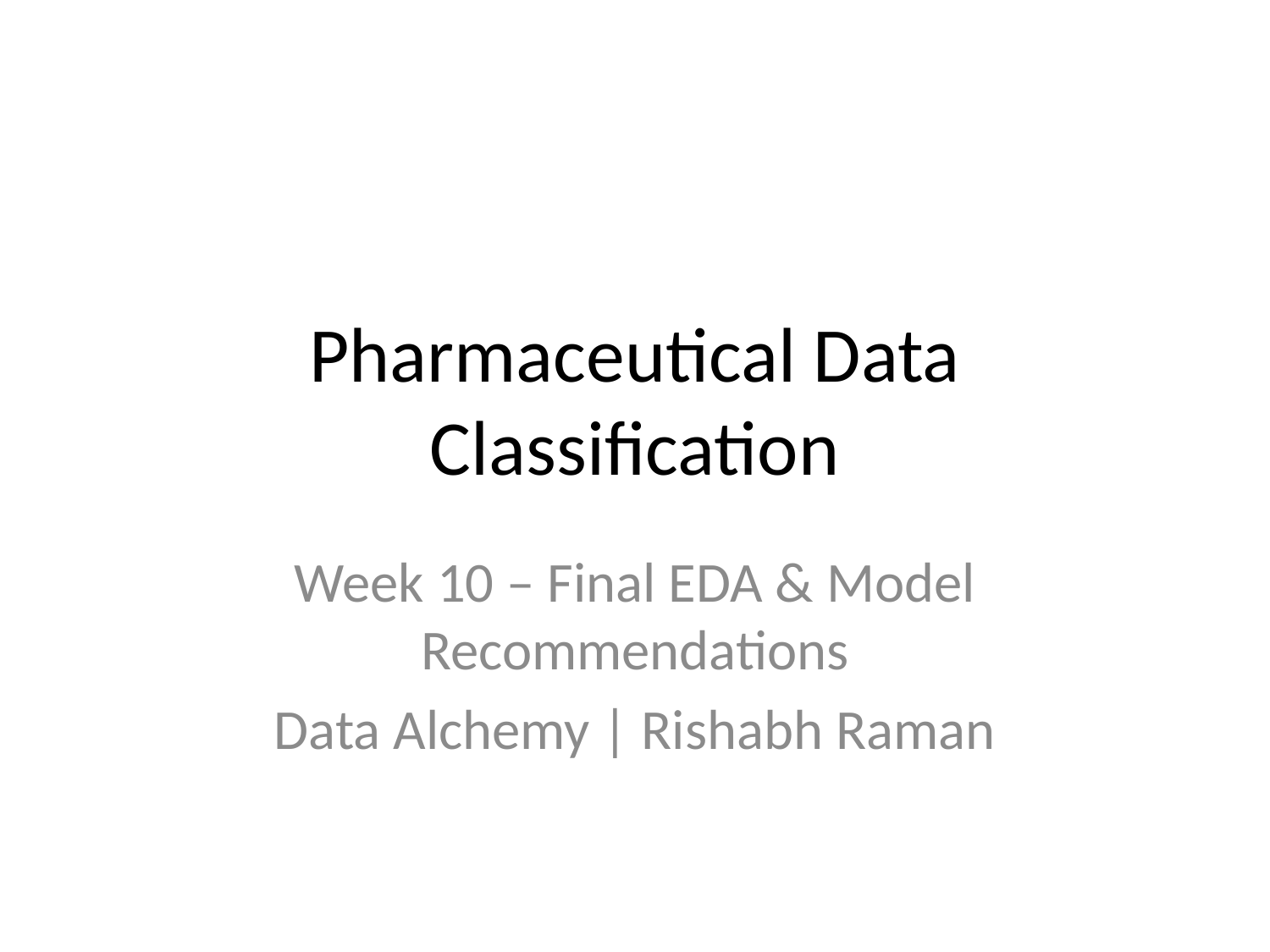

# Pharmaceutical Data Classification
Week 10 – Final EDA & Model Recommendations
Data Alchemy | Rishabh Raman